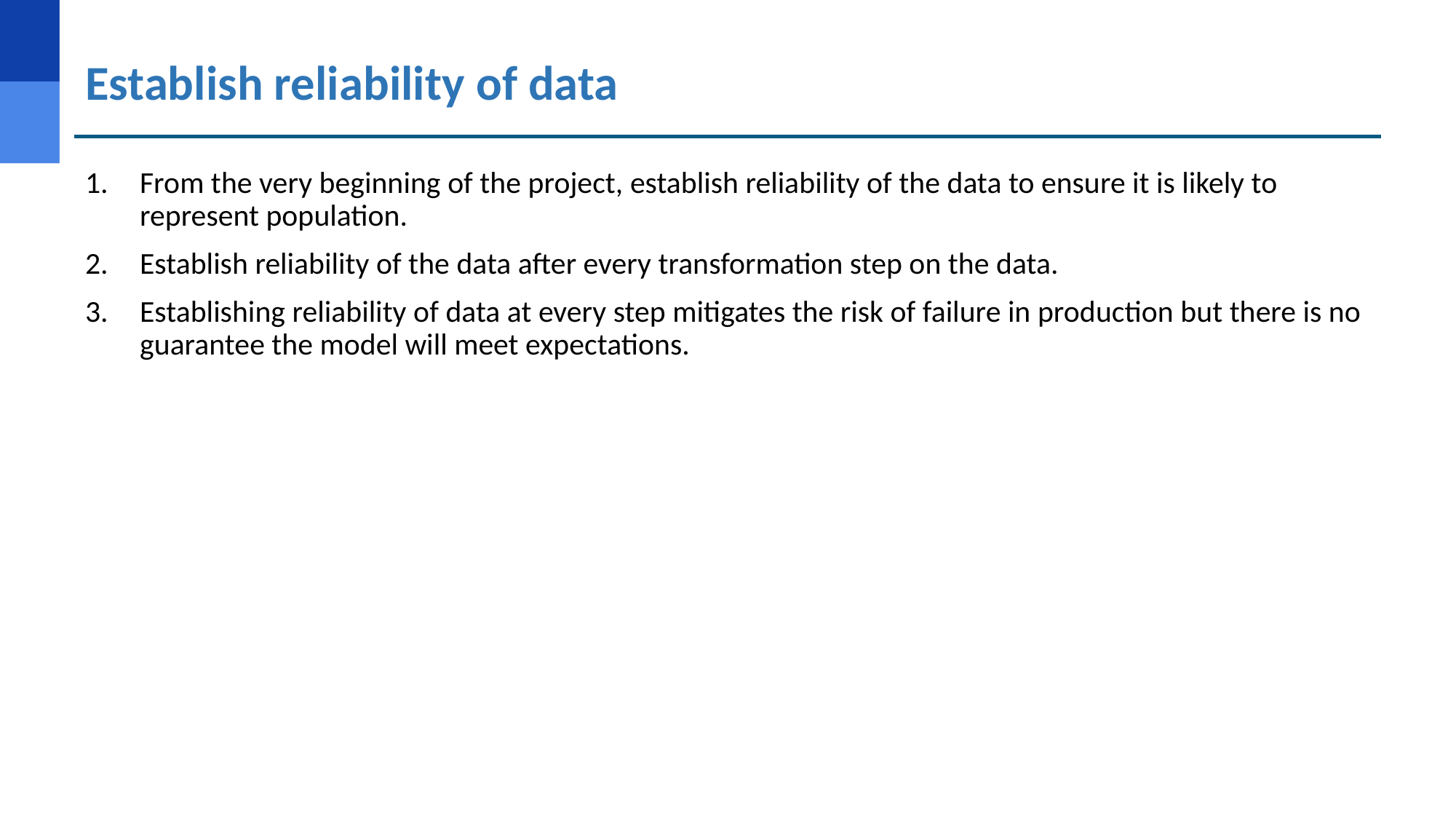

# Establish reliability of data
From the very beginning of the project, establish reliability of the data to ensure it is likely to represent population.
Establish reliability of the data after every transformation step on the data.
Establishing reliability of data at every step mitigates the risk of failure in production but there is no guarantee the model will meet expectations.